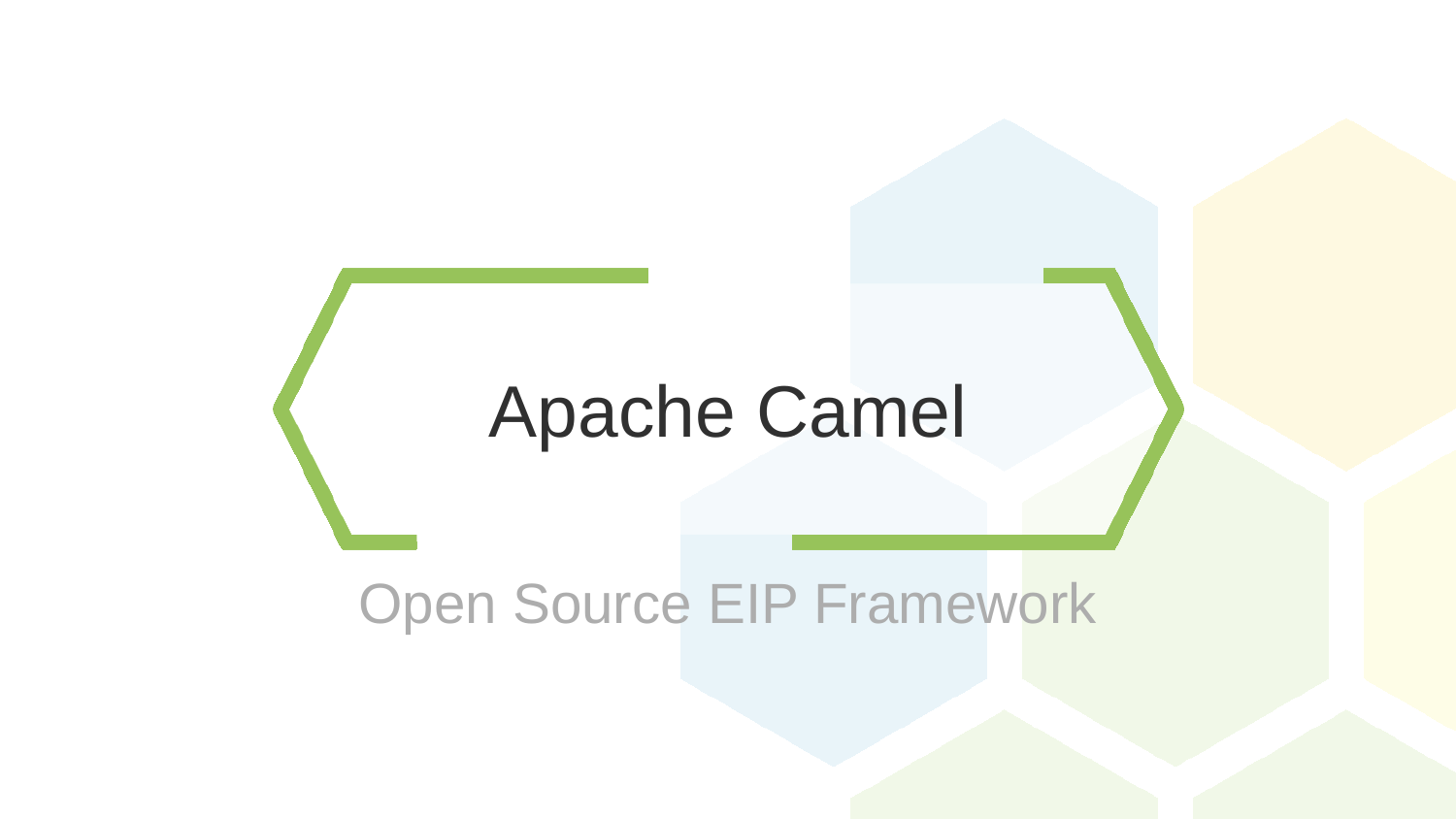

# Apache Camel
Open Source EIP Framework